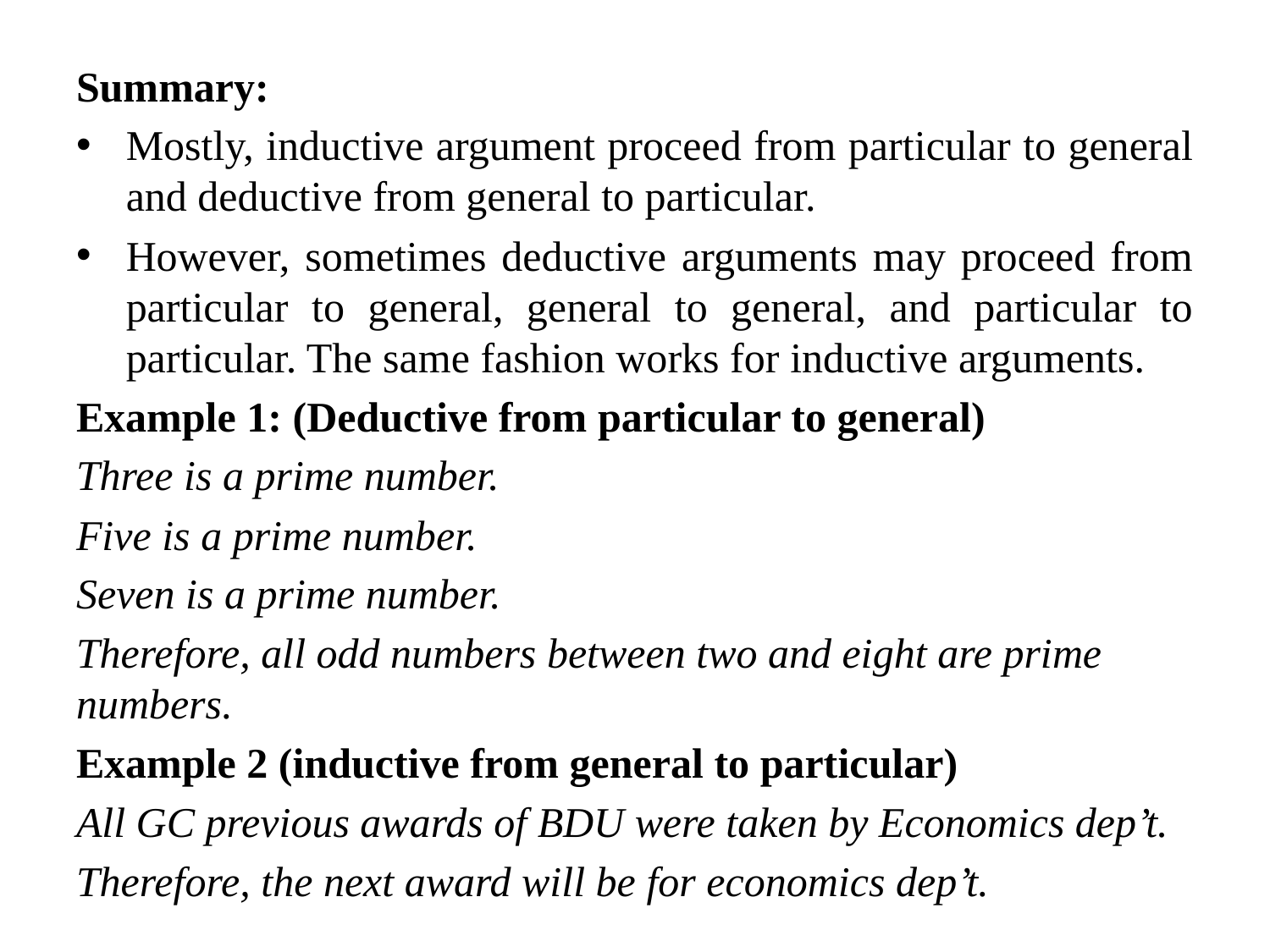

Summary:
Mostly, inductive argument proceed from particular to general and deductive from general to particular.
However, sometimes deductive arguments may proceed from particular to general, general to general, and particular to particular. The same fashion works for inductive arguments.
Example 1: (Deductive from particular to general)
Three is a prime number.
Five is a prime number.
Seven is a prime number.
Therefore, all odd numbers between two and eight are prime numbers.
Example 2 (inductive from general to particular)
All GC previous awards of BDU were taken by Economics dep’t.
Therefore, the next award will be for economics dep’t.